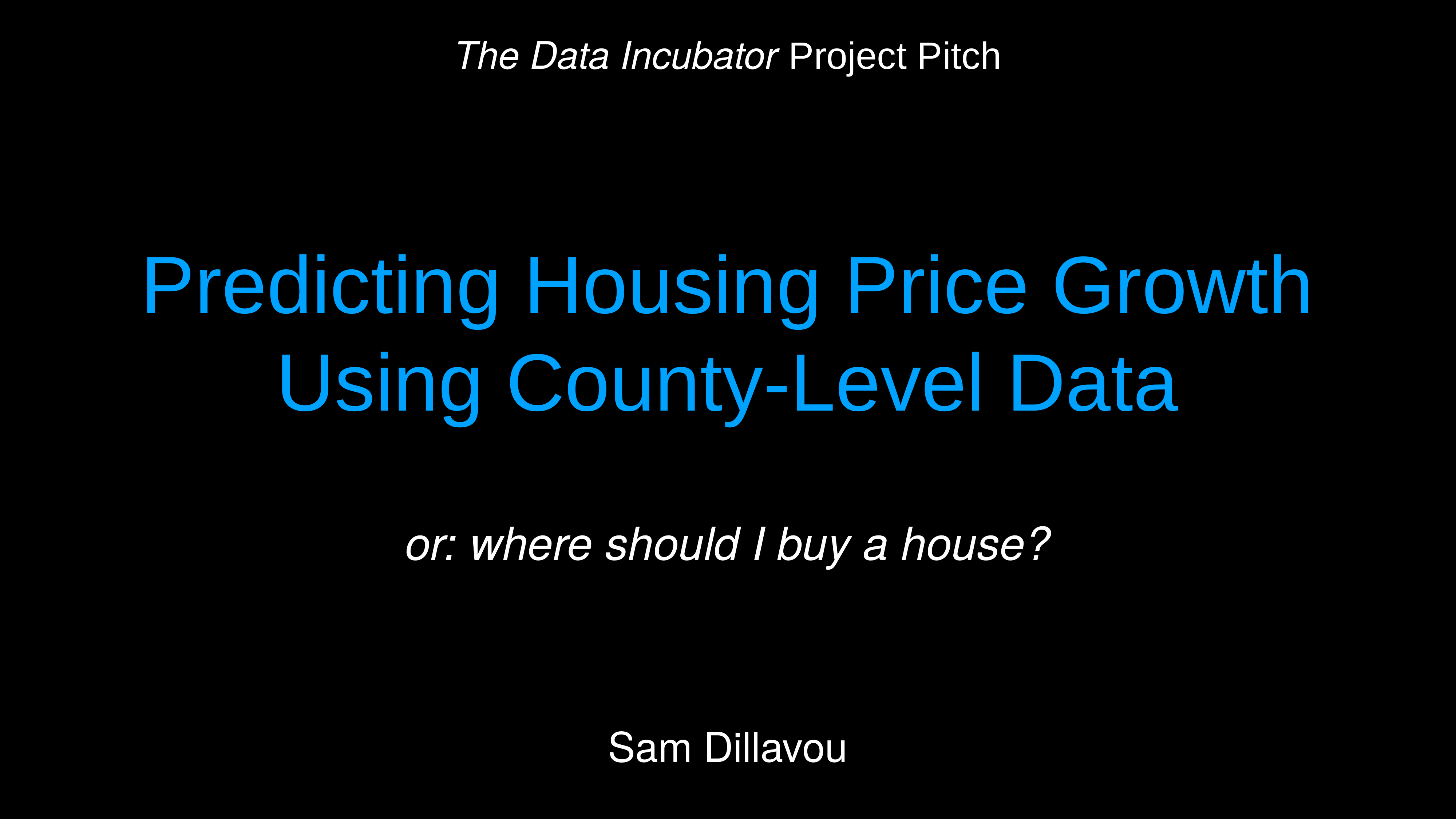

# The Data Incubator Project Pitch
Predicting Housing Price Growth Using County-Level Data
or: where should I buy a house?
Sam Dillavou